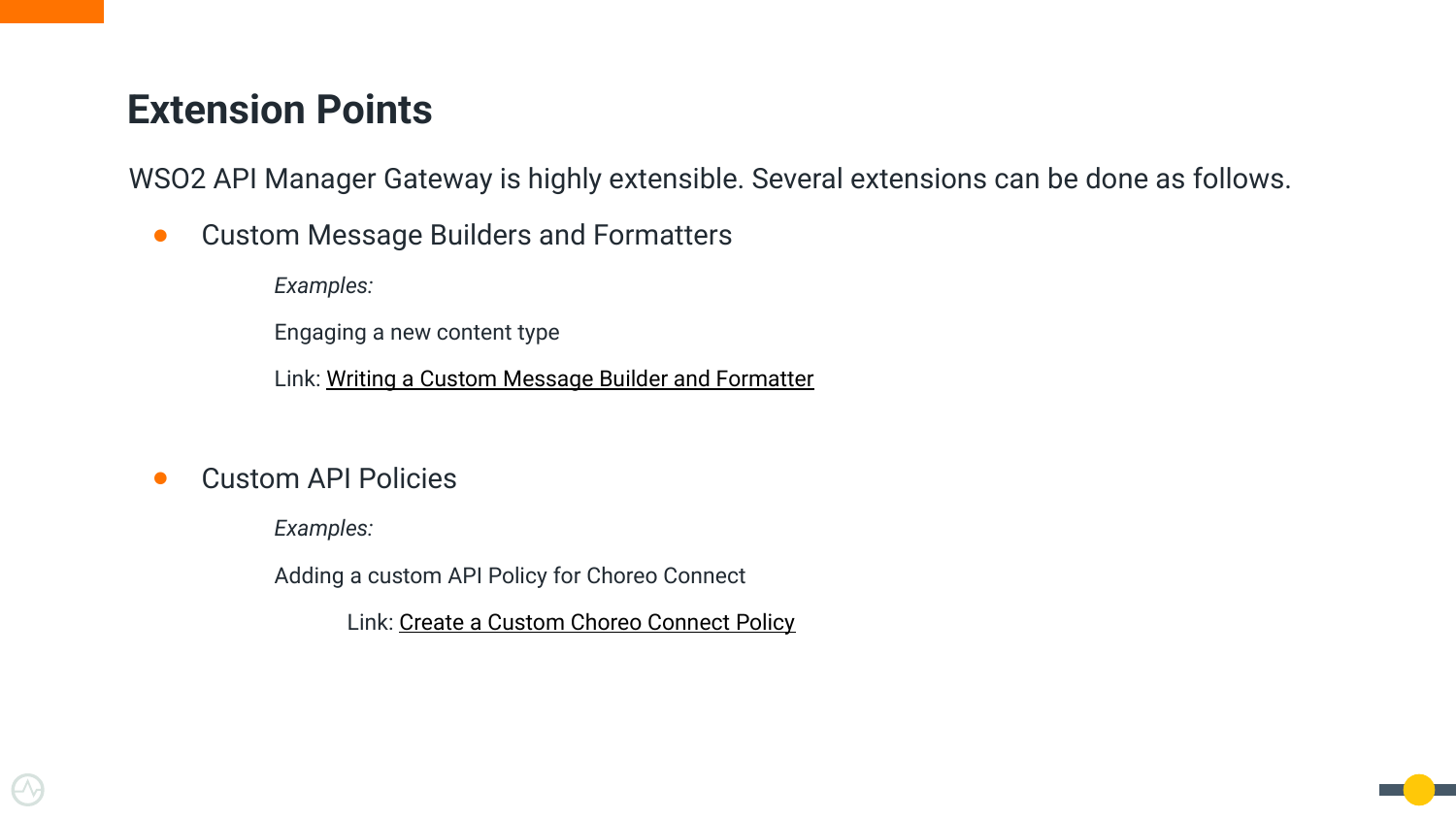

# Extension Points
WSO2 API Manager Gateway is highly extensible. Several extensions can be done as follows.
Custom Message Builders and Formatters
Examples:
Engaging a new content type
Link: Writing a Custom Message Builder and Formatter

Custom API Policies
Examples:
Adding a custom API Policy for Choreo Connect
	Link: Create a Custom Choreo Connect Policy